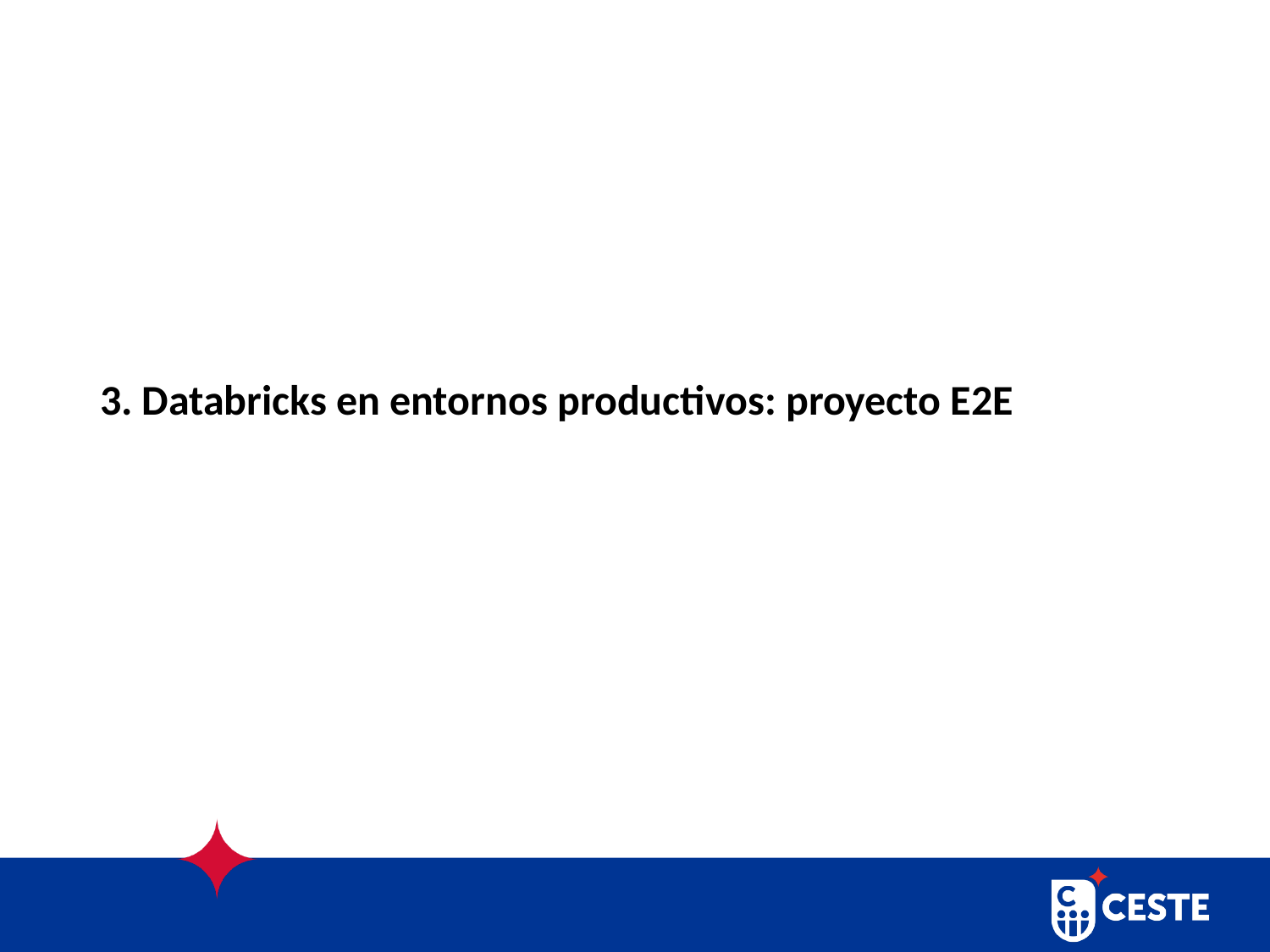

# 3. Databricks en entornos productivos: proyecto E2E